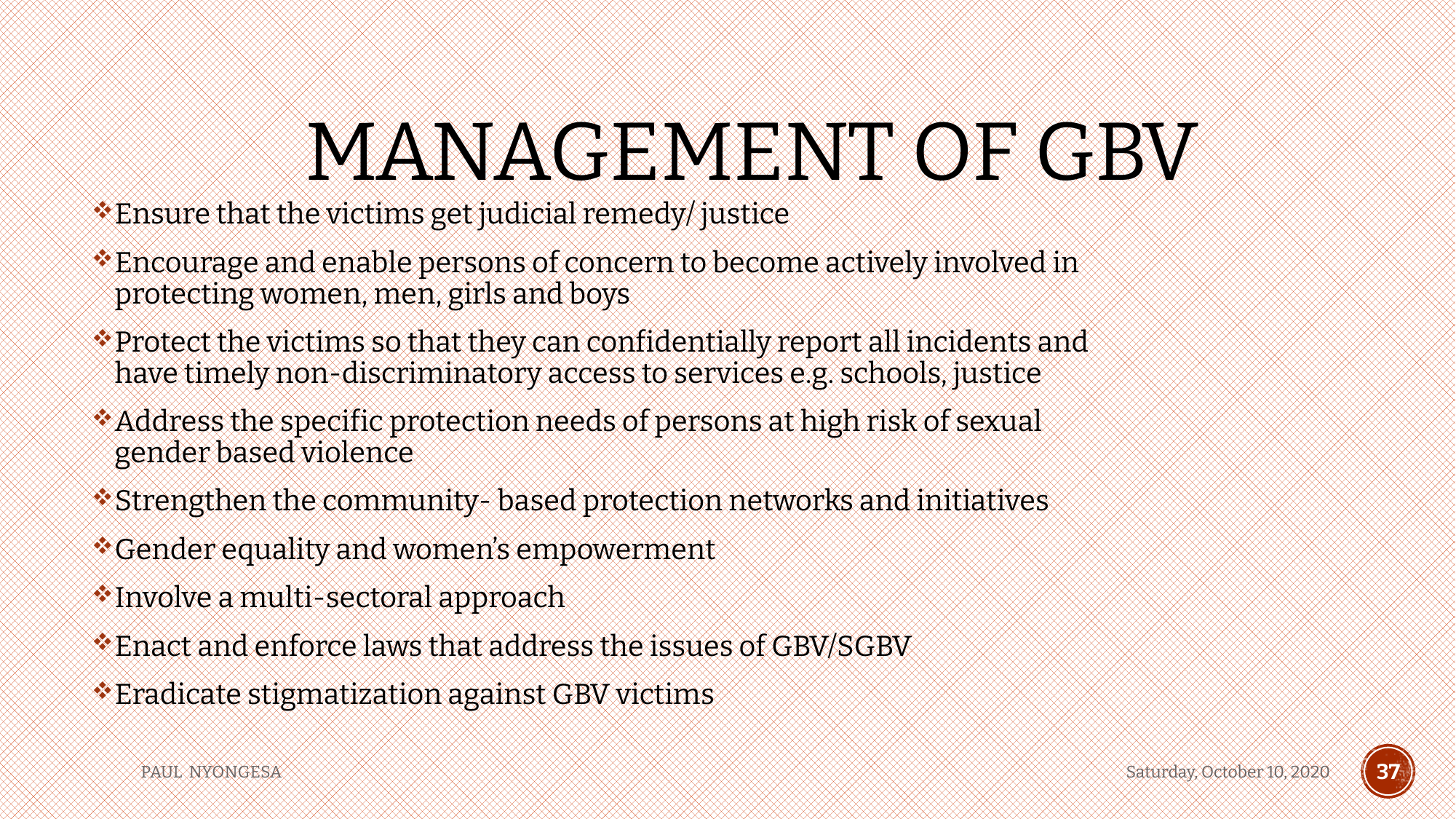

# Management of GBV
Ensure that the victims get judicial remedy/ justice
Encourage and enable persons of concern to become actively involved in protecting women, men, girls and boys
Protect the victims so that they can confidentially report all incidents and have timely non-discriminatory access to services e.g. schools, justice
Address the specific protection needs of persons at high risk of sexual gender based violence
Strengthen the community- based protection networks and initiatives
Gender equality and women’s empowerment
Involve a multi-sectoral approach
Enact and enforce laws that address the issues of GBV/SGBV
Eradicate stigmatization against GBV victims
PAUL  NYONGESA
Saturday, October 10, 2020
37